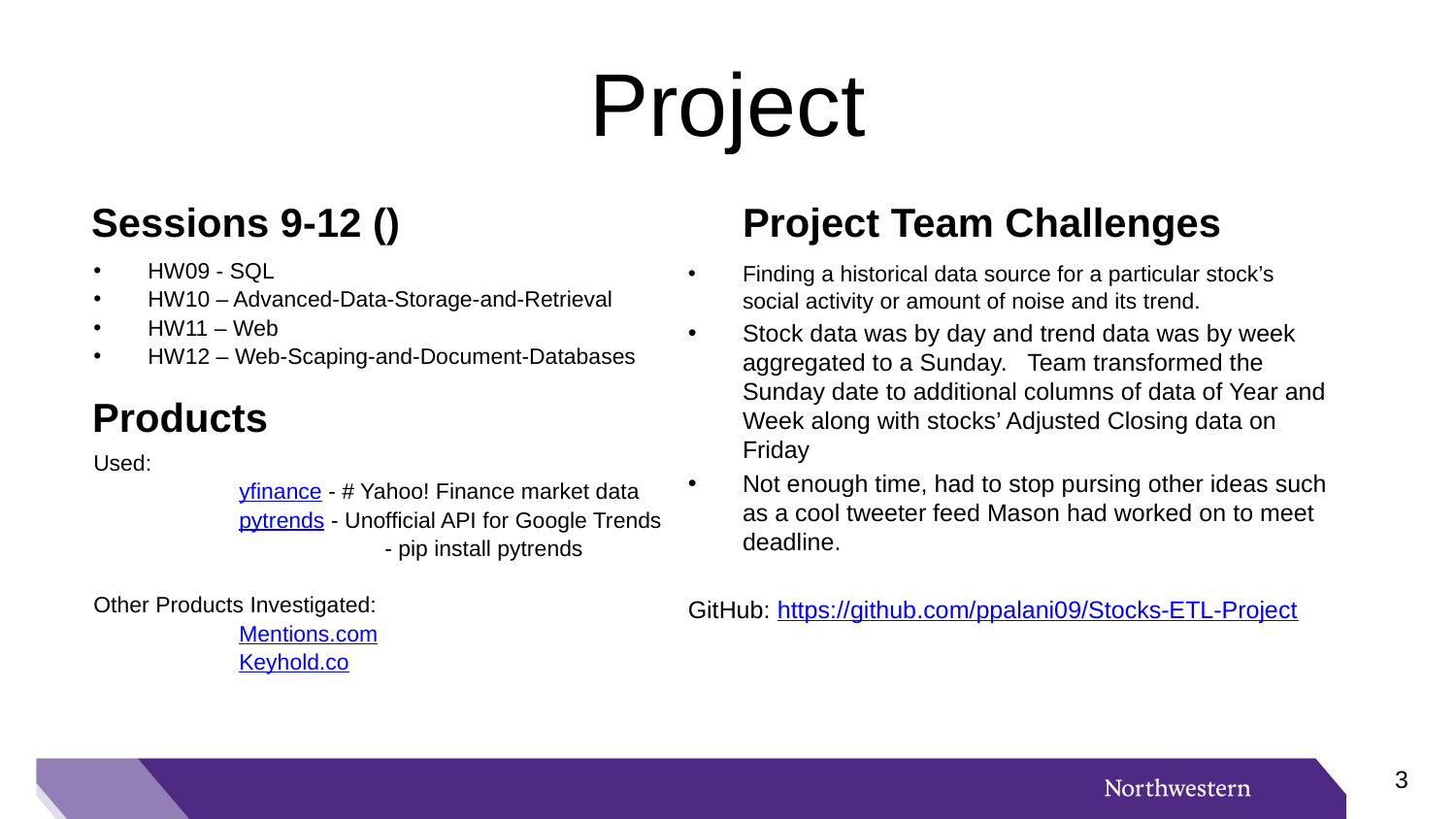

# Project
Sessions 9-12 ()
Project Team Challenges
Finding a historical data source for a particular stock’s social activity or amount of noise and its trend.
Stock data was by day and trend data was by week aggregated to a Sunday.   Team transformed the Sunday date to additional columns of data of Year and Week along with stocks’ Adjusted Closing data on Friday
Not enough time, had to stop pursing other ideas such as a cool tweeter feed Mason had worked on to meet deadline.

GitHub: https://github.com/ppalani09/Stocks-ETL-Project

HW09 - SQL
HW10 – Advanced-Data-Storage-and-Retrieval
HW11 – Web
HW12 – Web-Scaping-and-Document-Databases

Products

Used:
	yfinance - # Yahoo! Finance market data
	pytrends - Unofficial API for Google Trends
		- pip install pytrends

Other Products Investigated:
	Mentions.com
	Keyhold.co

3